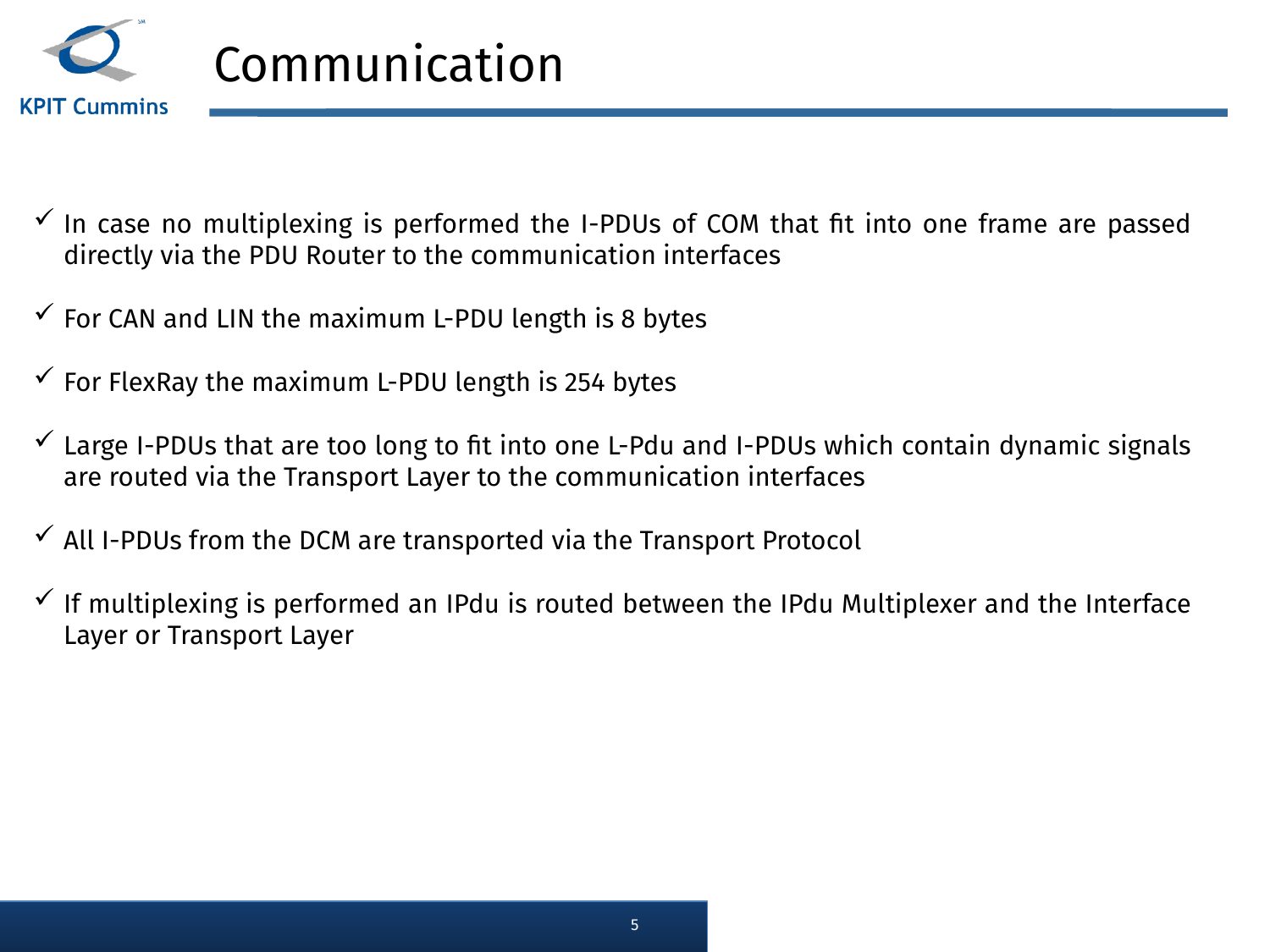

Communication
In case no multiplexing is performed the I-PDUs of COM that fit into one frame are passed directly via the PDU Router to the communication interfaces

For CAN and LIN the maximum L-PDU length is 8 bytes

For FlexRay the maximum L-PDU length is 254 bytes

Large I-PDUs that are too long to fit into one L-Pdu and I-PDUs which contain dynamic signals are routed via the Transport Layer to the communication interfaces

All I-PDUs from the DCM are transported via the Transport Protocol

If multiplexing is performed an IPdu is routed between the IPdu Multiplexer and the Interface Layer or Transport Layer

5